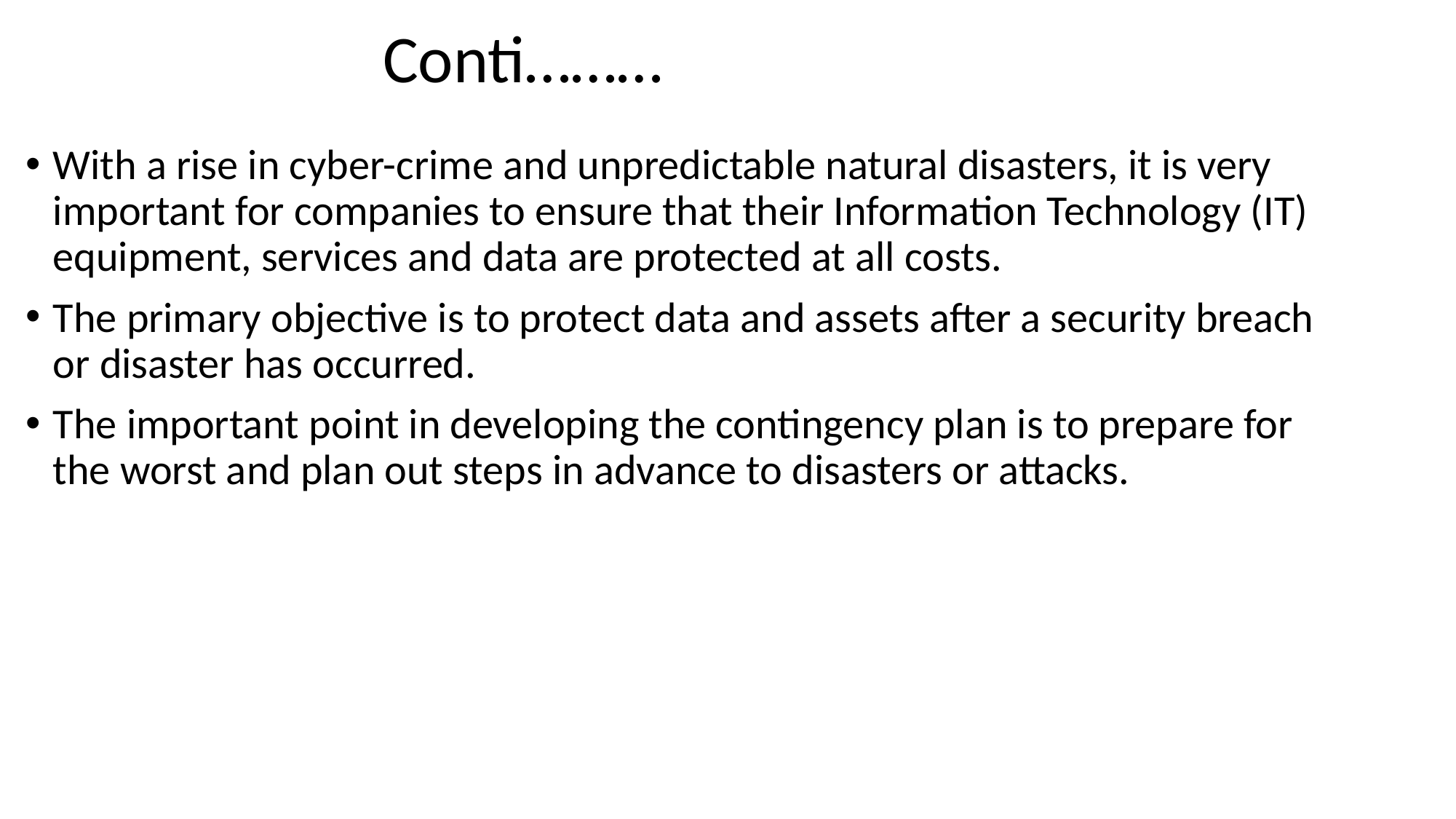

# Conti………
With a rise in cyber-crime and unpredictable natural disasters, it is very important for companies to ensure that their Information Technology (IT) equipment, services and data are protected at all costs.
The primary objective is to protect data and assets after a security breach or disaster has occurred.
The important point in developing the contingency plan is to prepare for the worst and plan out steps in advance to disasters or attacks.